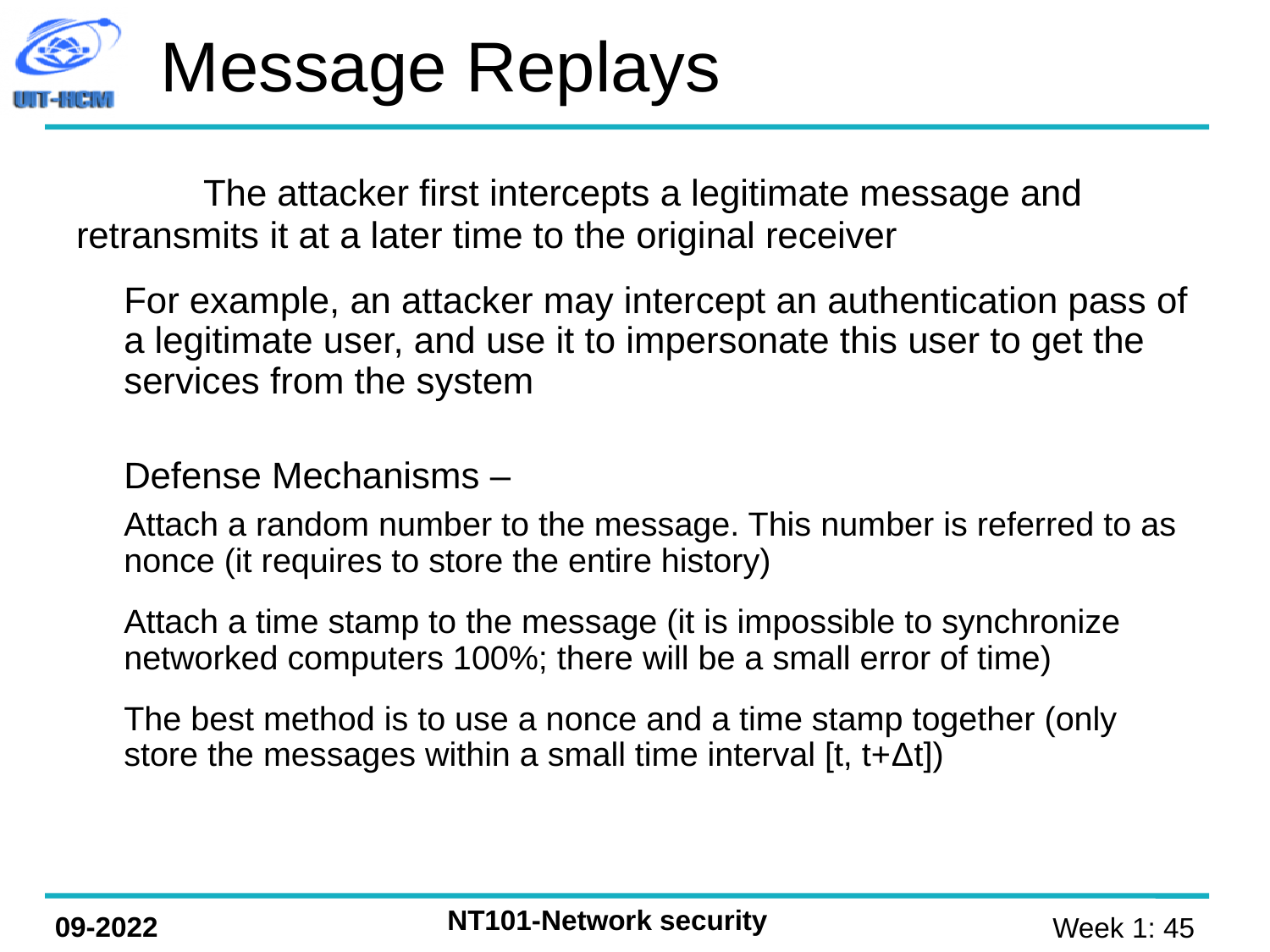

Message Replays
	The attacker first intercepts a legitimate message and retransmits it at a later time to the original receiver

 	For example, an attacker may intercept an authentication pass of a legitimate user, and use it to impersonate this user to get the services from the system

	Defense Mechanisms –
	Attach a random number to the message. This number is referred to as nonce (it requires to store the entire history)

	Attach a time stamp to the message (it is impossible to synchronize networked computers 100%; there will be a small error of time)

	The best method is to use a nonce and a time stamp together (only store the messages within a small time interval [t, t+Δt])